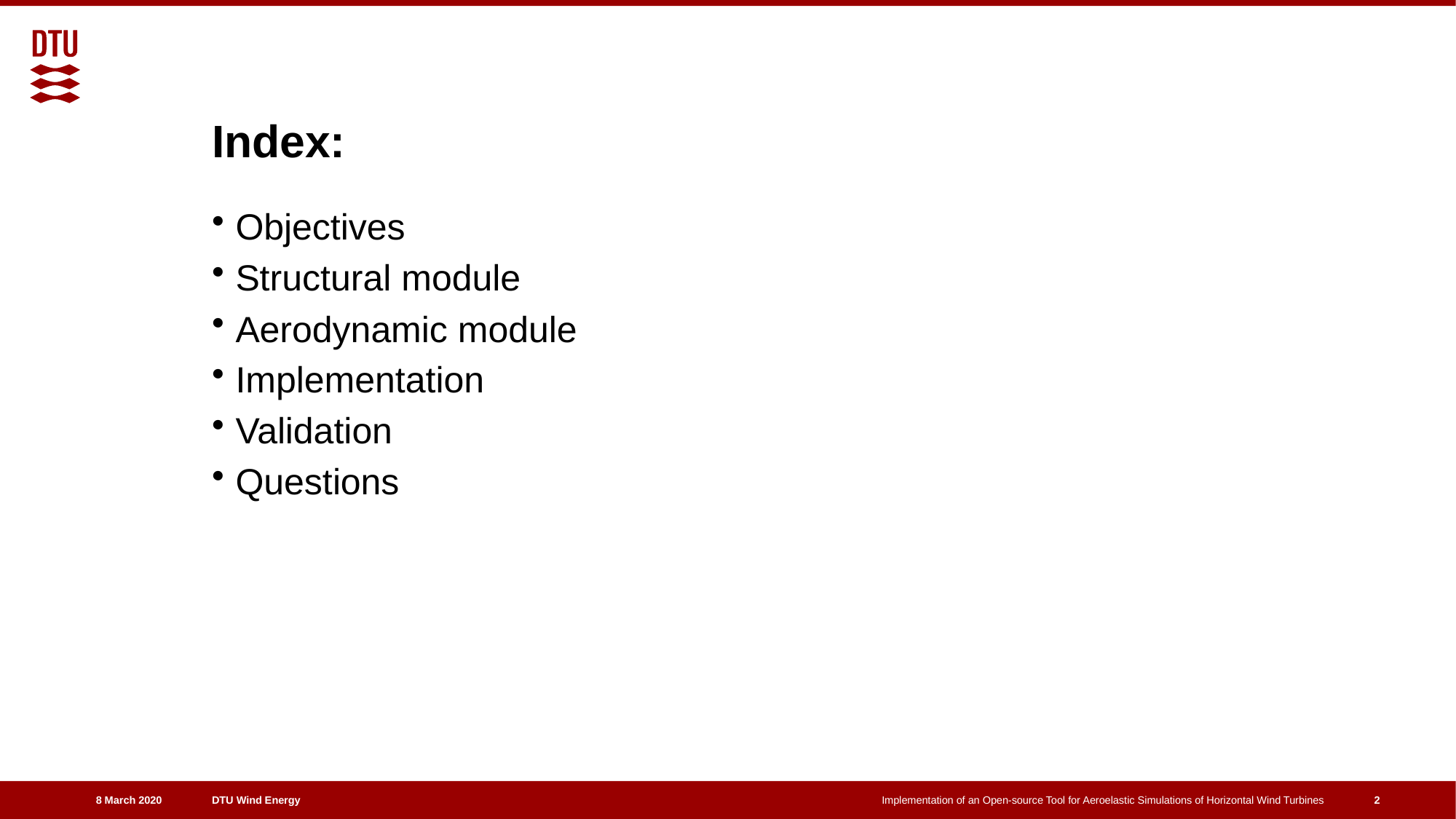

# Index:
Objectives
Structural module
Aerodynamic module
Implementation
Validation
Questions
2